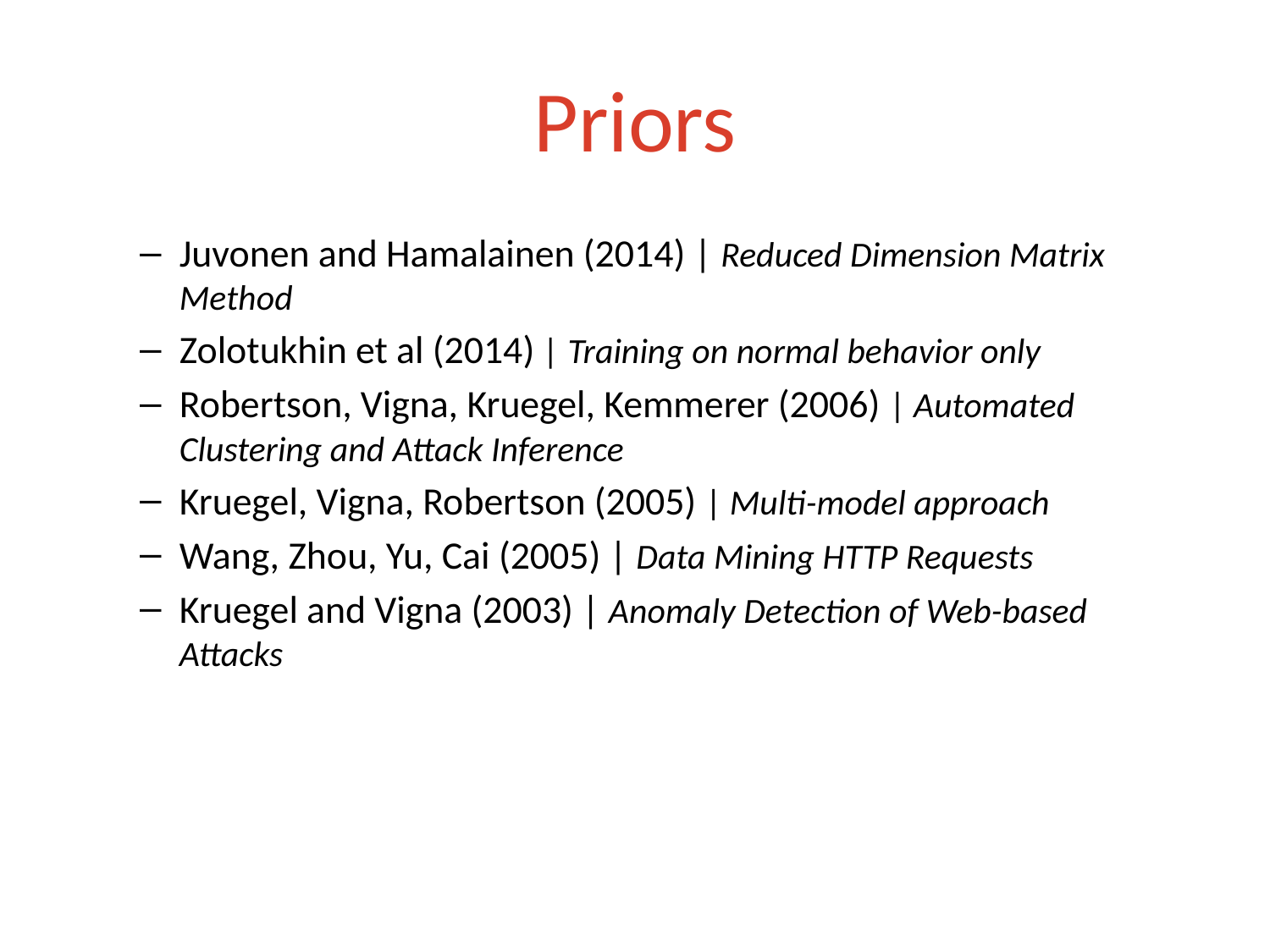

# Priors
Juvonen and Hamalainen (2014) | Reduced Dimension Matrix Method
Zolotukhin et al (2014) | Training on normal behavior only
Robertson, Vigna, Kruegel, Kemmerer (2006) | Automated Clustering and Attack Inference
Kruegel, Vigna, Robertson (2005) | Multi-model approach
Wang, Zhou, Yu, Cai (2005) | Data Mining HTTP Requests
Kruegel and Vigna (2003) | Anomaly Detection of Web-based Attacks